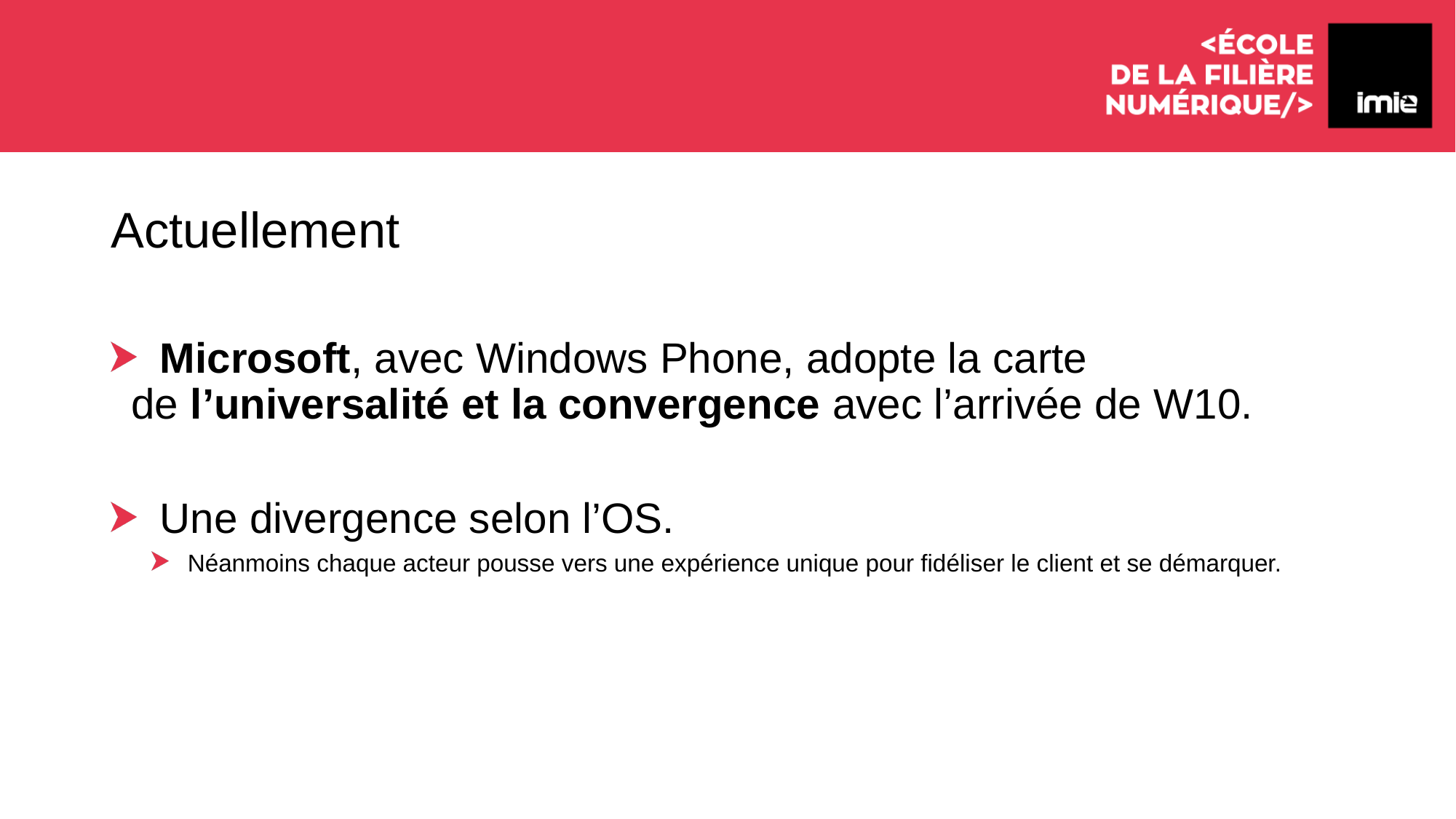

# Actuellement
  Microsoft, avec Windows Phone, adopte la carte de l’universalité et la convergence avec l’arrivée de W10.

  Une divergence selon l’OS.
  Néanmoins chaque acteur pousse vers une expérience unique pour fidéliser le client et se démarquer.